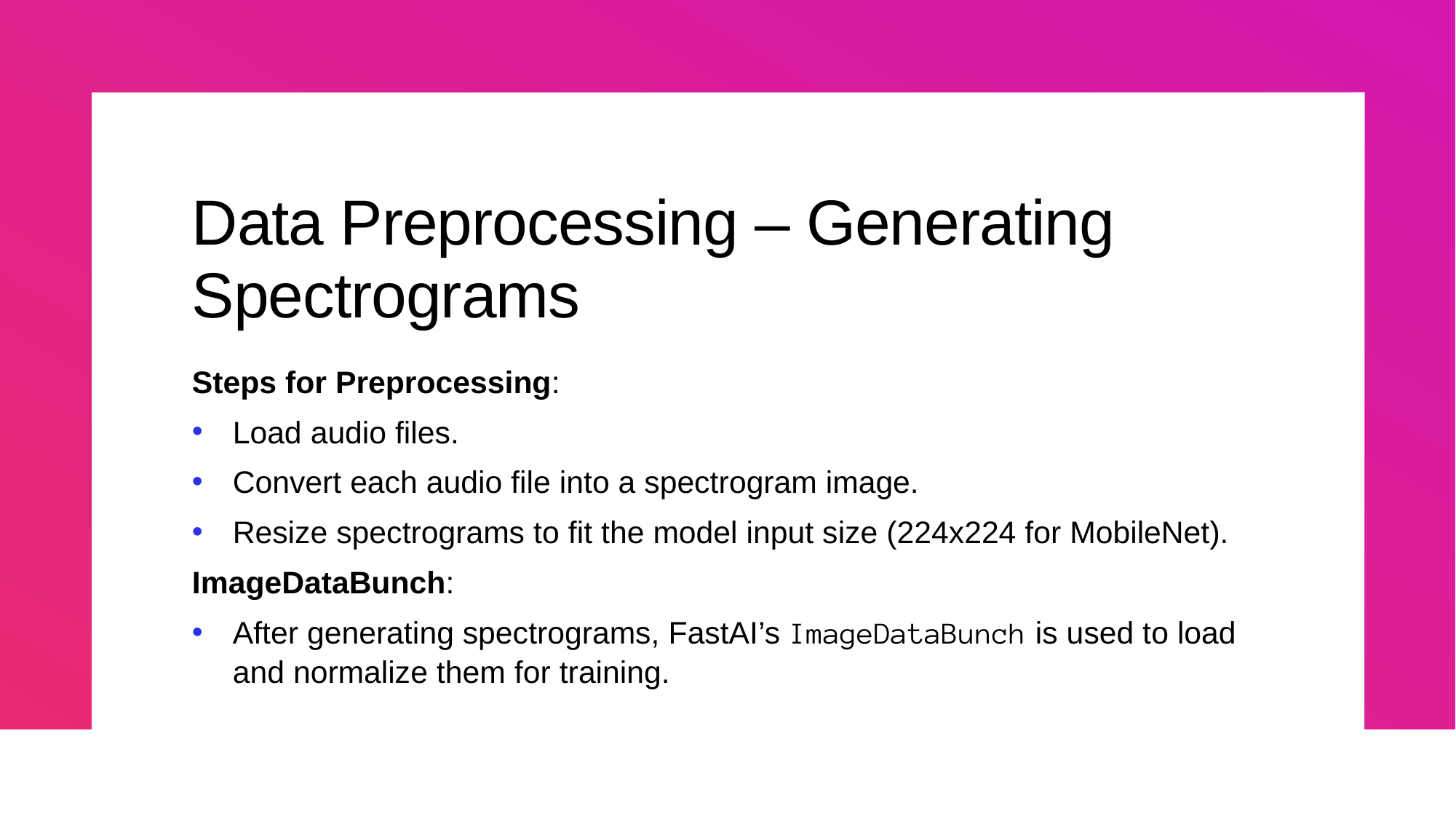

# Data Preprocessing – Generating Spectrograms
Steps for Preprocessing:
Load audio files.
Convert each audio file into a spectrogram image.
Resize spectrograms to fit the model input size (224x224 for MobileNet).
ImageDataBunch:
After generating spectrograms, FastAI’s ImageDataBunch is used to load and normalize them for training.